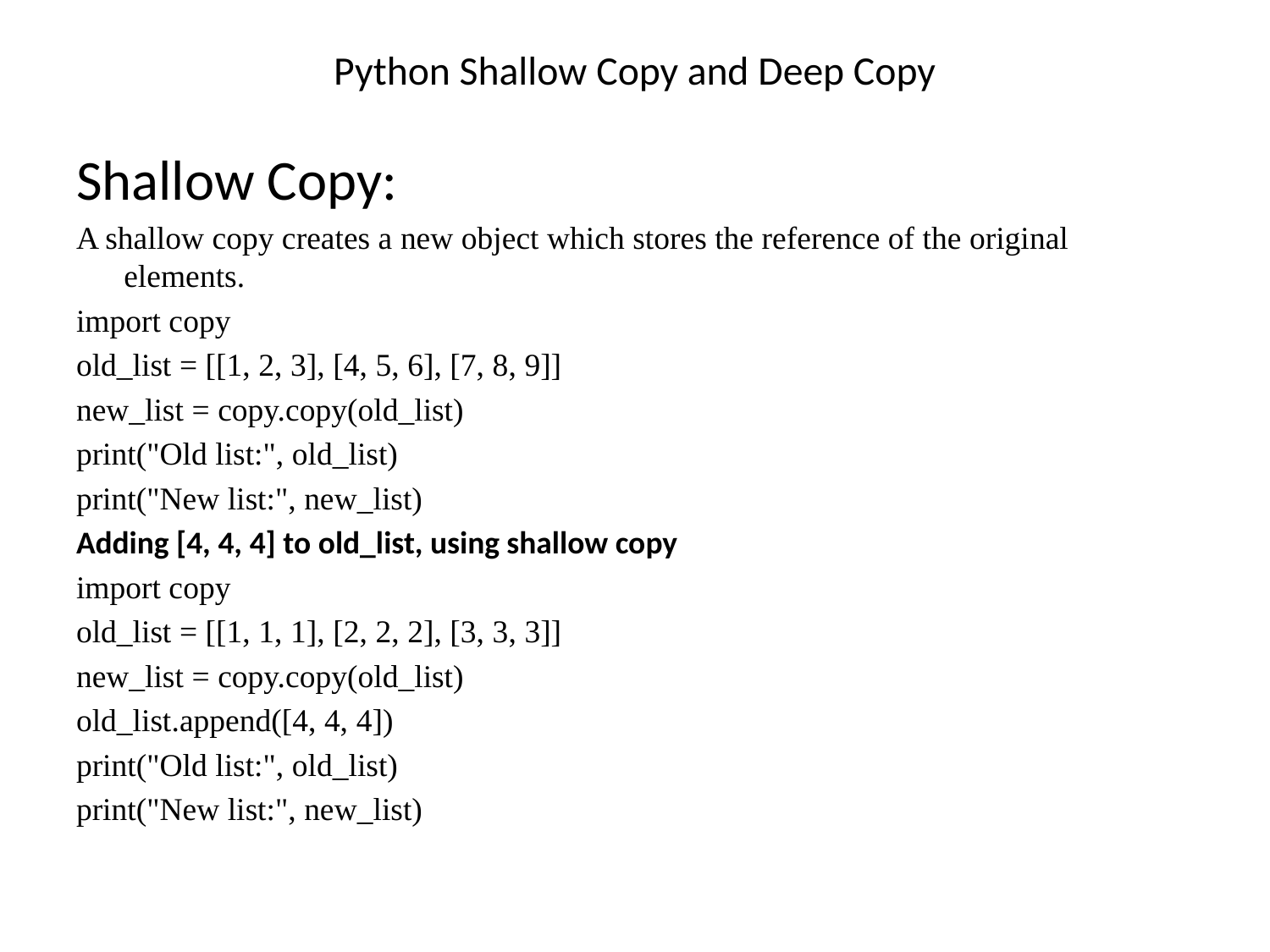

# Python Shallow Copy and Deep Copy
Shallow Copy:
A shallow copy creates a new object which stores the reference of the original elements.
import copy
old_list = [[1, 2, 3], [4, 5, 6], [7, 8, 9]]
new_list = copy.copy(old_list)
print("Old list:", old_list)
print("New list:", new_list)
Adding [4, 4, 4] to old_list, using shallow copy
import copy
old_list = [[1, 1, 1], [2, 2, 2], [3, 3, 3]]
new_list = copy.copy(old_list)
old_list.append([4, 4, 4])
print("Old list:", old_list)
print("New list:", new_list)